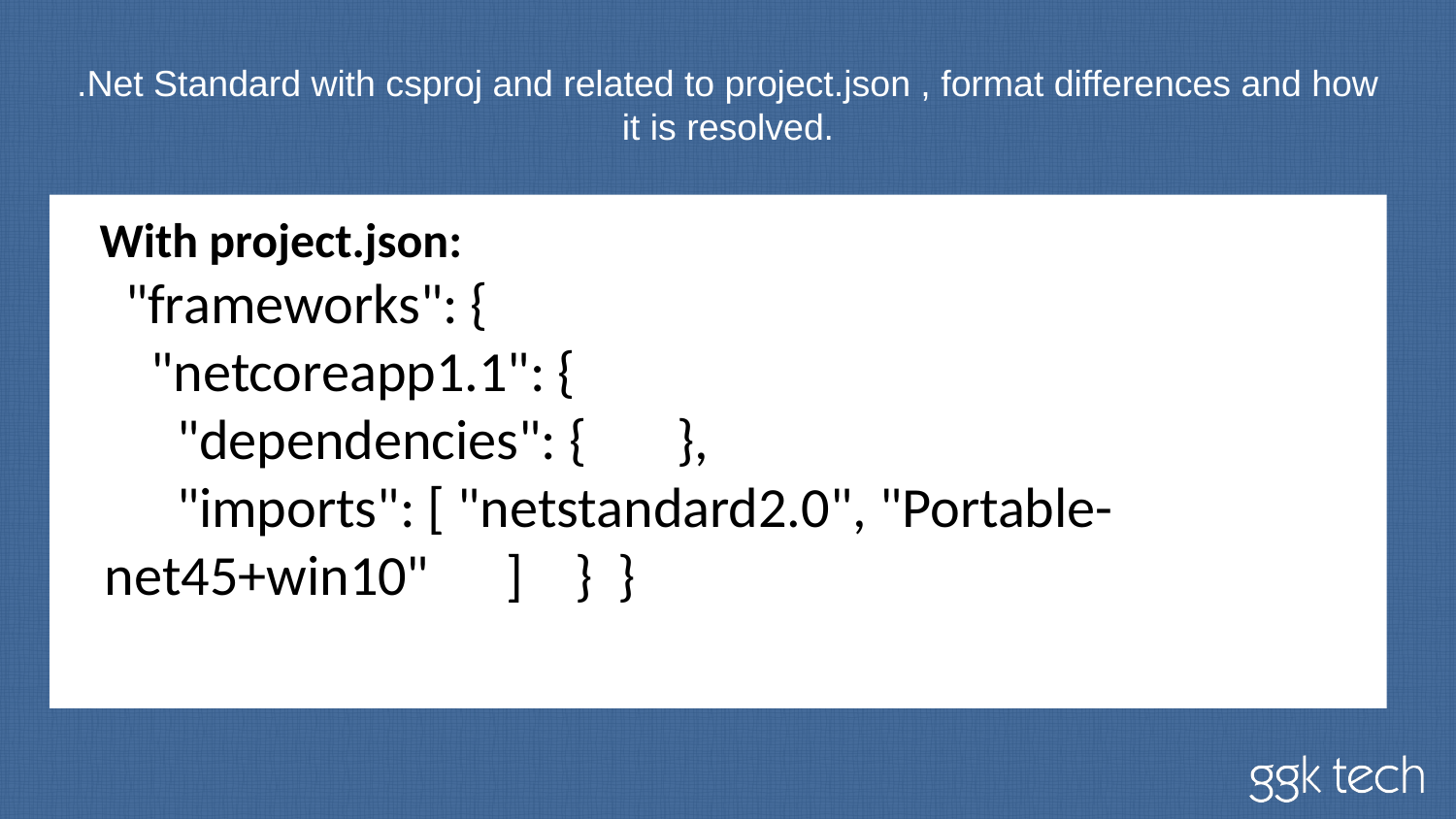

# .Net Standard with csproj and related to project.json , format differences and how it is resolved.
With project.json:
  "frameworks": {
    "netcoreapp1.1": {
      "dependencies": {       },
      "imports": [ "netstandard2.0", "Portable-net45+win10"      ]    }  }